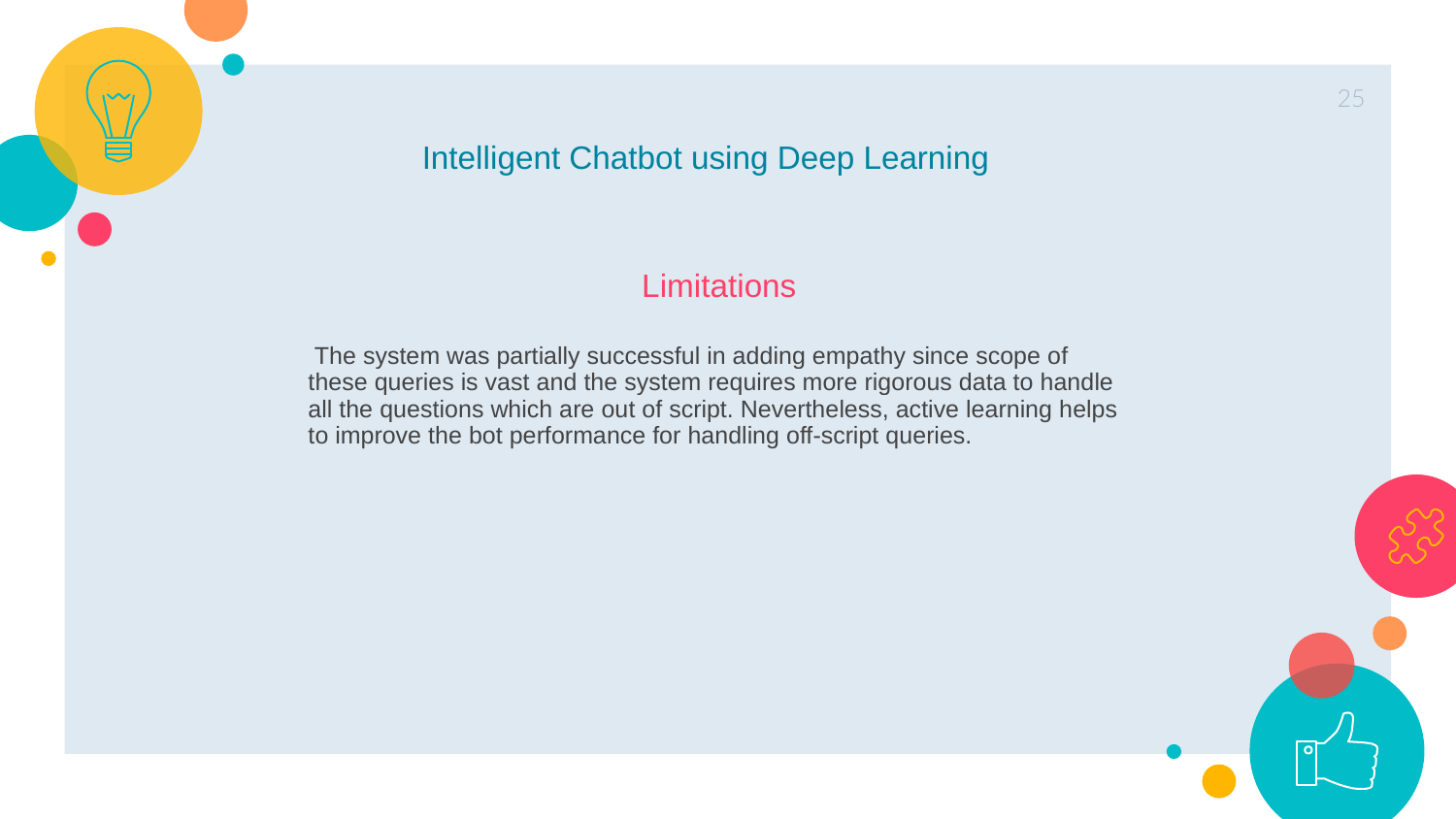

Intelligent Chatbot using Deep Learning
25
Limitations

 The system was partially successful in adding empathy since scope of these queries is vast and the system requires more rigorous data to handle all the questions which are out of script. Nevertheless, active learning helps to improve the bot performance for handling off-script queries.